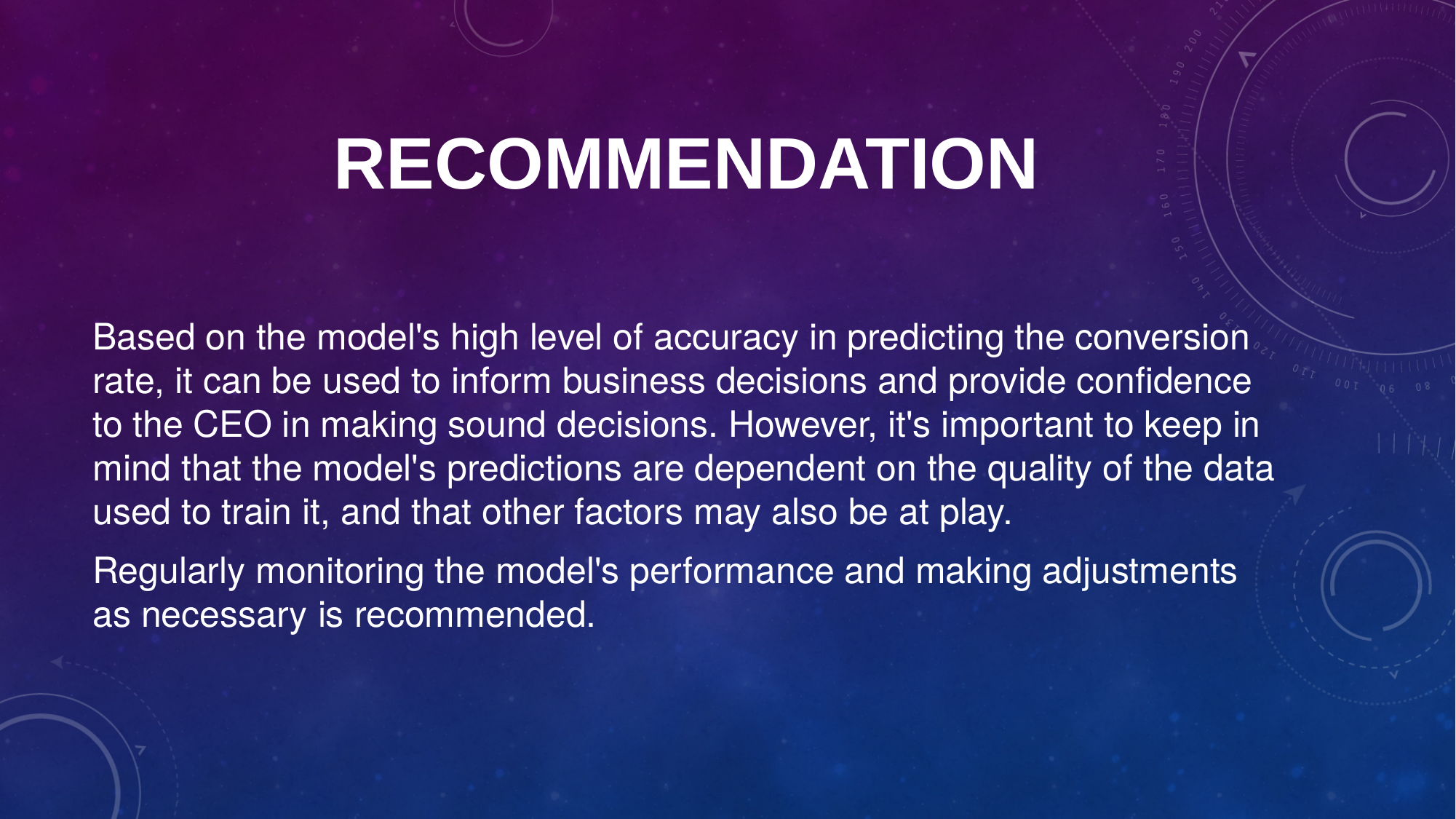

# Recommendation
Based on the model's high level of accuracy in predicting the conversion rate, it can be used to inform business decisions and provide confidence to the CEO in making sound decisions. However, it's important to keep in mind that the model's predictions are dependent on the quality of the data used to train it, and that other factors may also be at play.
Regularly monitoring the model's performance and making adjustments as necessary is recommended.